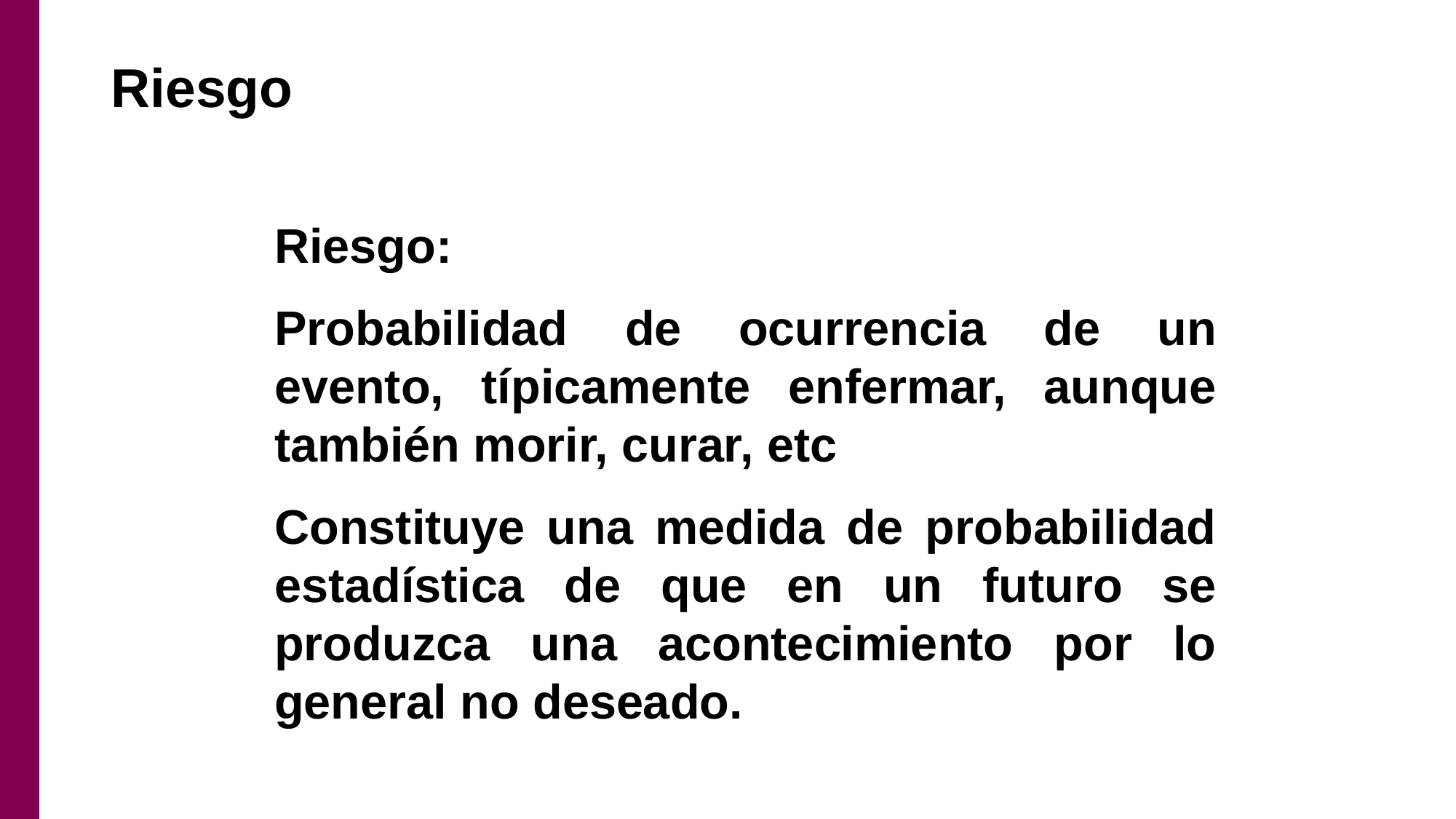

# Riesgo
Riesgo:
Probabilidad de ocurrencia de un evento, típicamente enfermar, aunque también morir, curar, etc
Constituye una medida de probabilidad estadística de que en un futuro se produzca una acontecimiento por lo general no deseado.